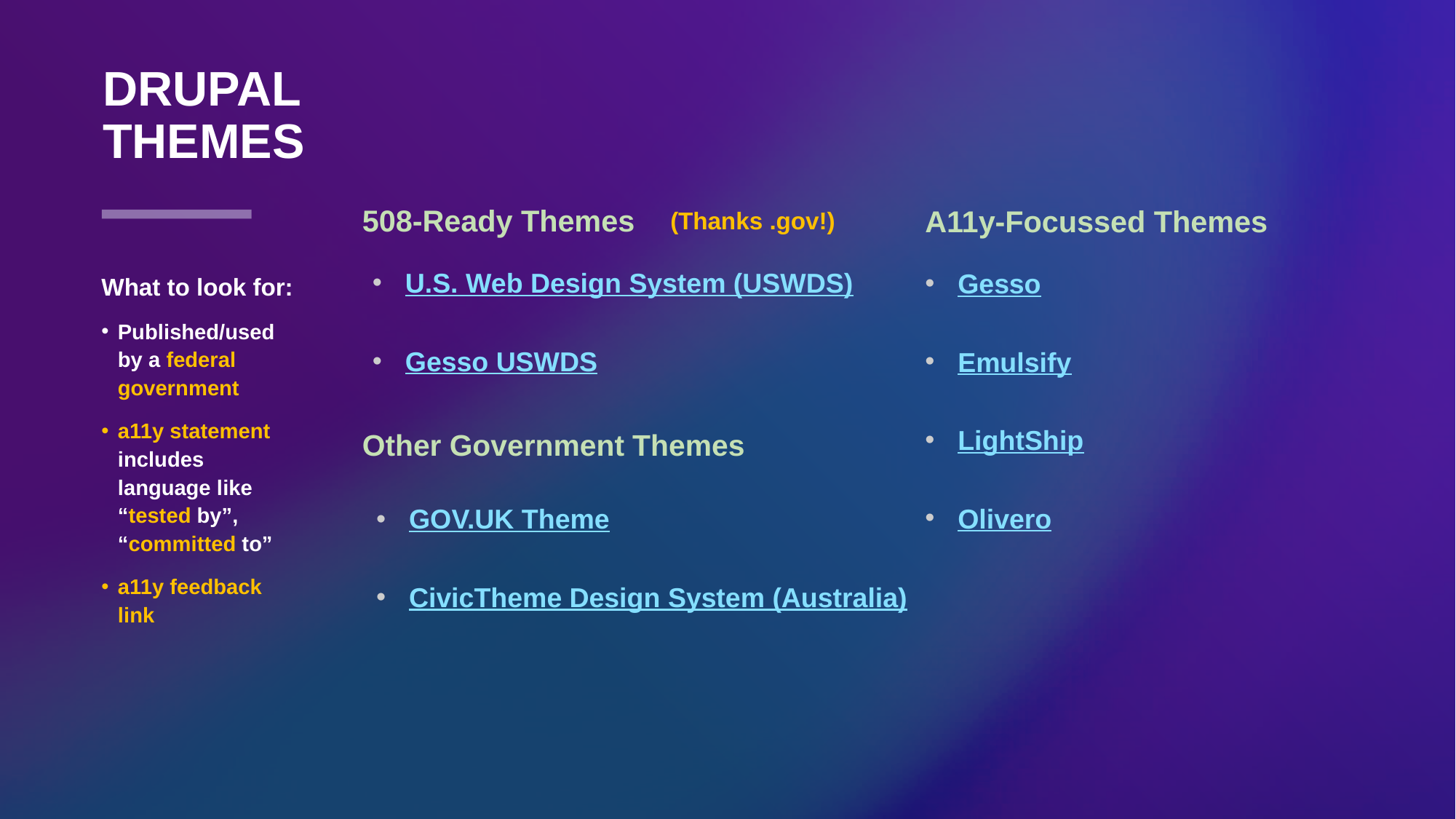

# Drupal THEMES
(Thanks .gov!)
508-Ready Themes
A11y-Focussed Themes
What to look for:
Published/used by a federal government
a11y statement
includes language like “tested by”, “committed to”
a11y feedback link

U.S. Web Design System (USWDS)
Gesso USWDS

Gesso
Emulsify
LightShip
Olivero
Other Government Themes
GOV.UK Theme
CivicTheme Design System (Australia)